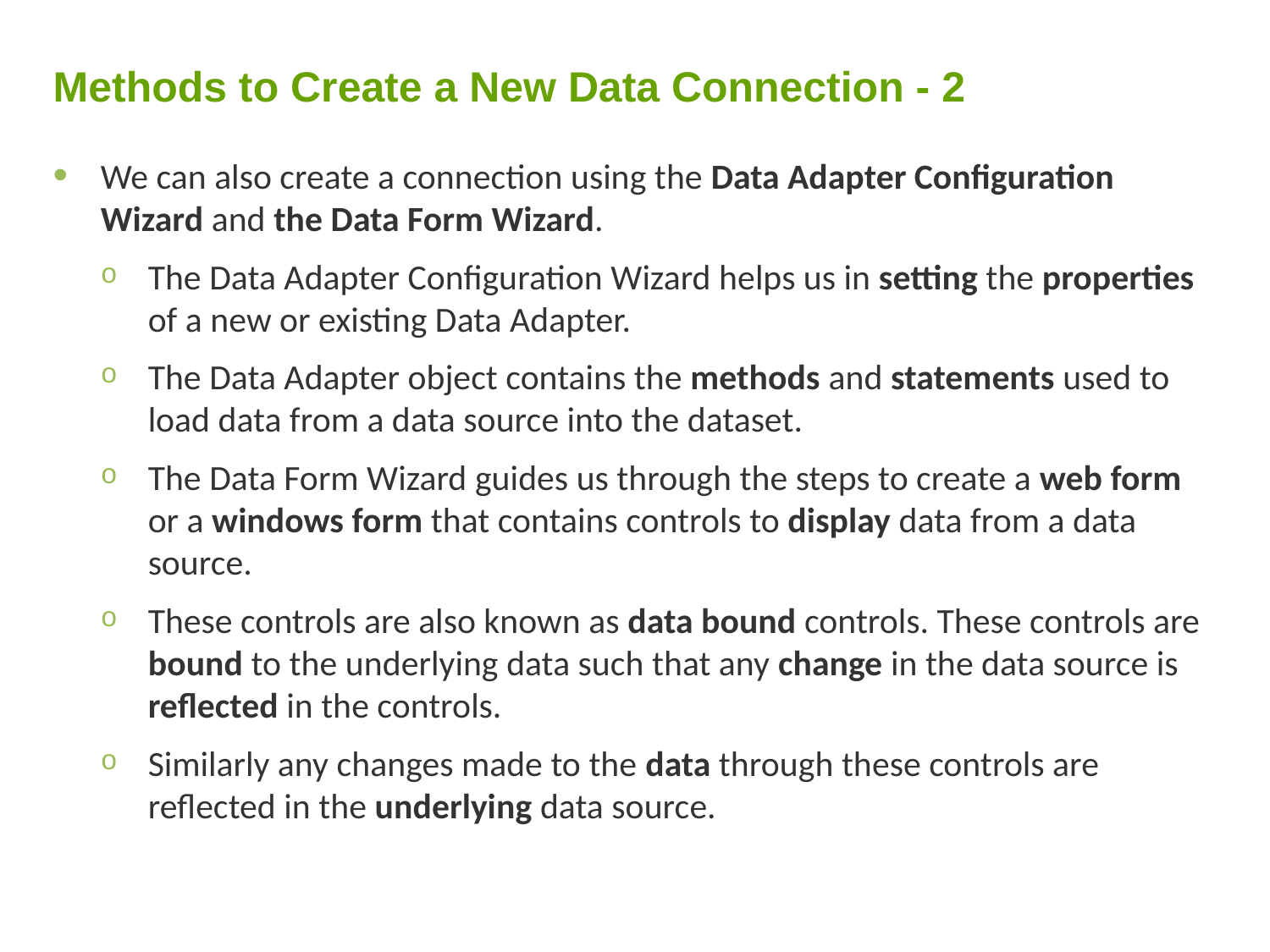

# Methods to Create a New Data Connection - 2
We can also create a connection using the Data Adapter Configuration Wizard and the Data Form Wizard.
The Data Adapter Configuration Wizard helps us in setting the properties of a new or existing Data Adapter.
The Data Adapter object contains the methods and statements used to load data from a data source into the dataset.
The Data Form Wizard guides us through the steps to create a web form or a windows form that contains controls to display data from a data source.
These controls are also known as data bound controls. These controls are bound to the underlying data such that any change in the data source is reflected in the controls.
Similarly any changes made to the data through these controls are reflected in the underlying data source.